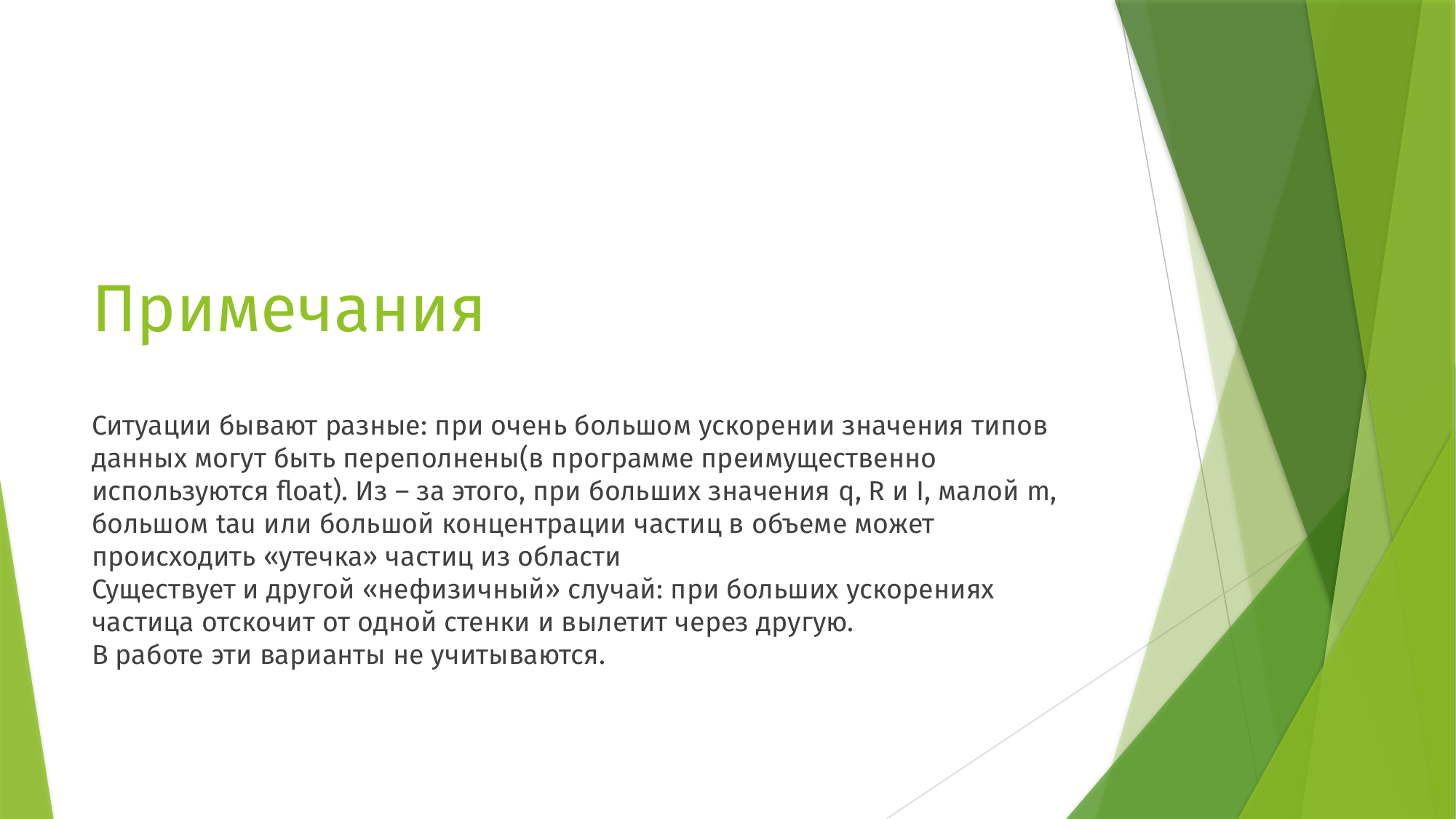

# Примечания
Ситуации бывают разные: при очень большом ускорении значения типов данных могут быть переполнены(в программе преимущественно используются float). Из – за этого, при больших значения q, R и I, малой m, большом tau или большой концентрации частиц в объеме может происходить «утечка» частиц из области
Существует и другой «нефизичный» случай: при больших ускорениях частица отскочит от одной стенки и вылетит через другую.
В работе эти варианты не учитываются.